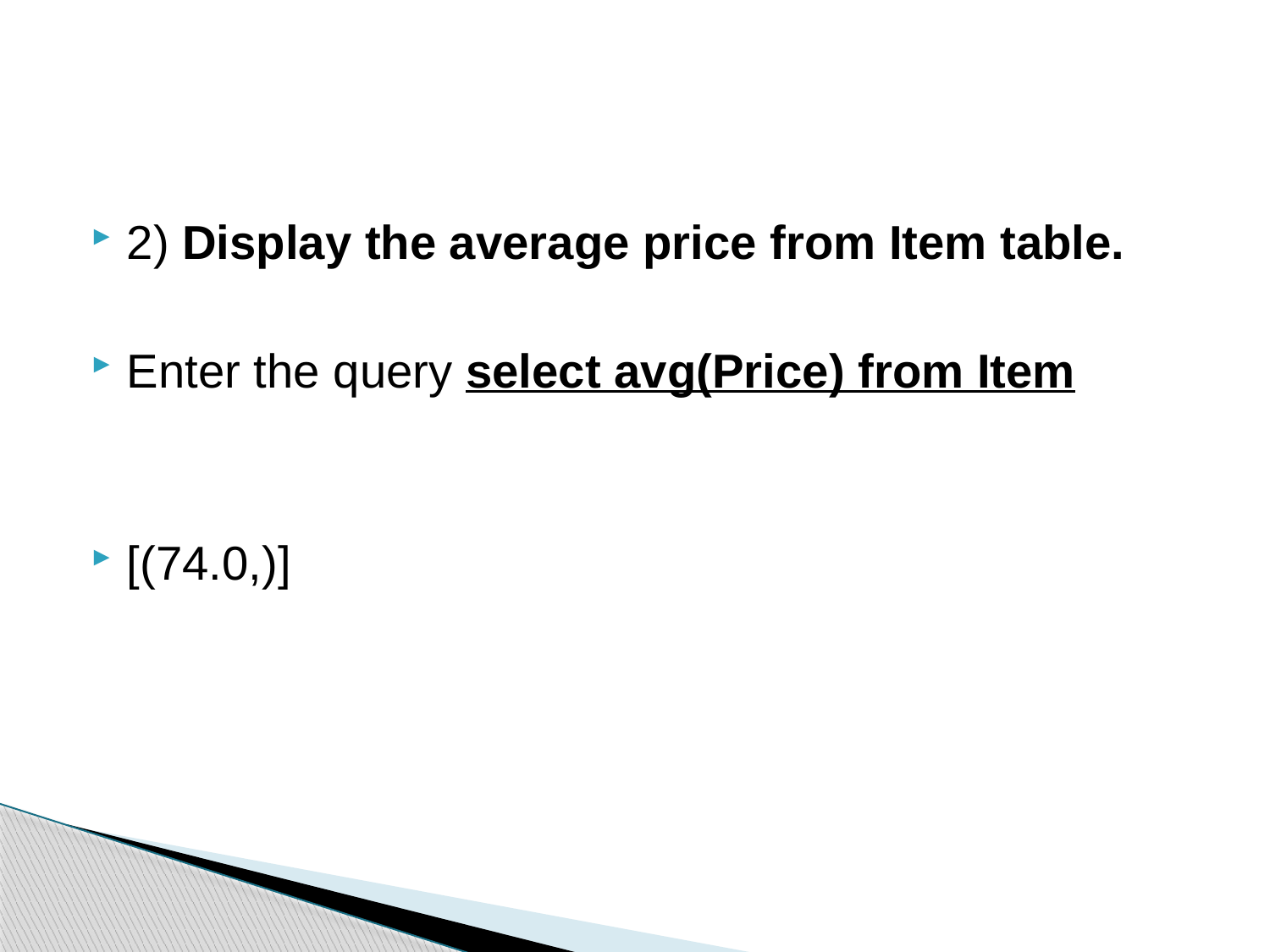

#
2) Display the average price from Item table.

Enter the query select avg(Price) from Item

[(74.0,)]